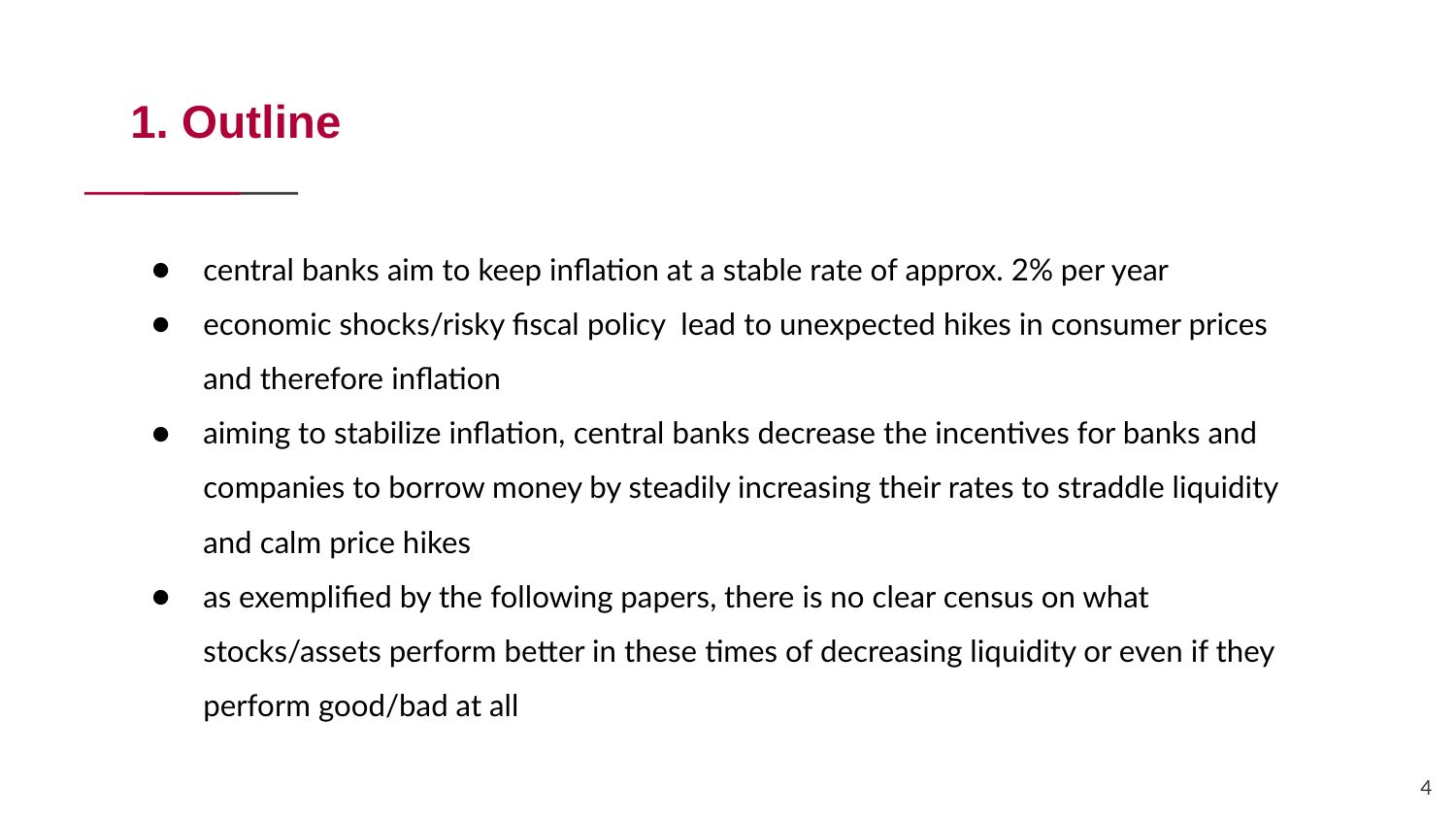

# 1. Outline
central banks aim to keep inflation at a stable rate of approx. 2% per year
economic shocks/risky fiscal policy  lead to unexpected hikes in consumer prices and therefore inflation
aiming to stabilize inflation, central banks decrease the incentives for banks and companies to borrow money by steadily increasing their rates to straddle liquidity and calm price hikes
as exemplified by the following papers, there is no clear census on what stocks/assets perform better in these times of decreasing liquidity or even if they perform good/bad at all
4